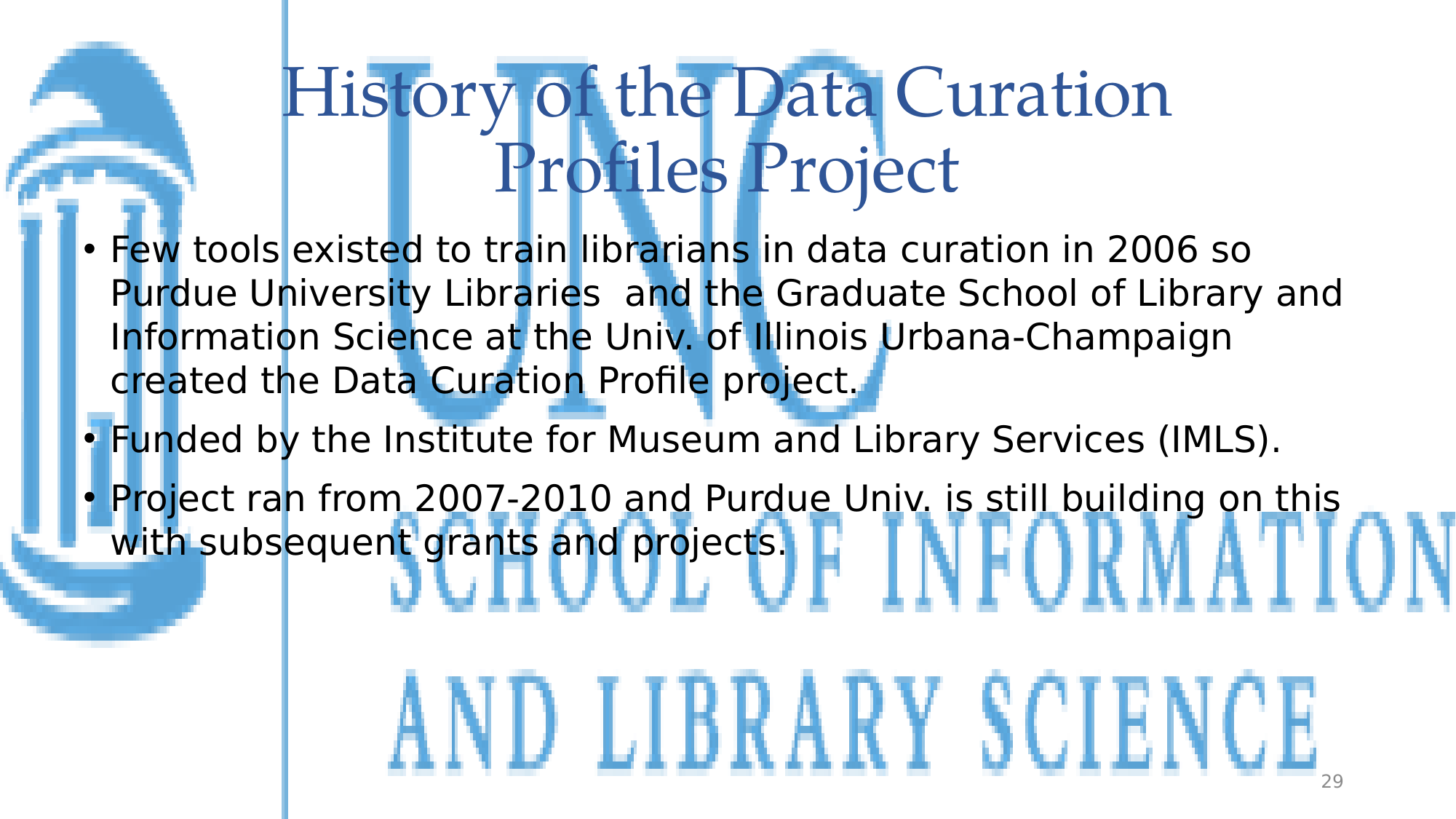

# History of the Data Curation Profiles Project
Few tools existed to train librarians in data curation in 2006 so Purdue University Libraries  and the Graduate School of Library and Information Science at the Univ. of Illinois Urbana-Champaign created the Data Curation Profile project.
Funded by the Institute for Museum and Library Services (IMLS).
Project ran from 2007-2010 and Purdue Univ. is still building on this with subsequent grants and projects.

29